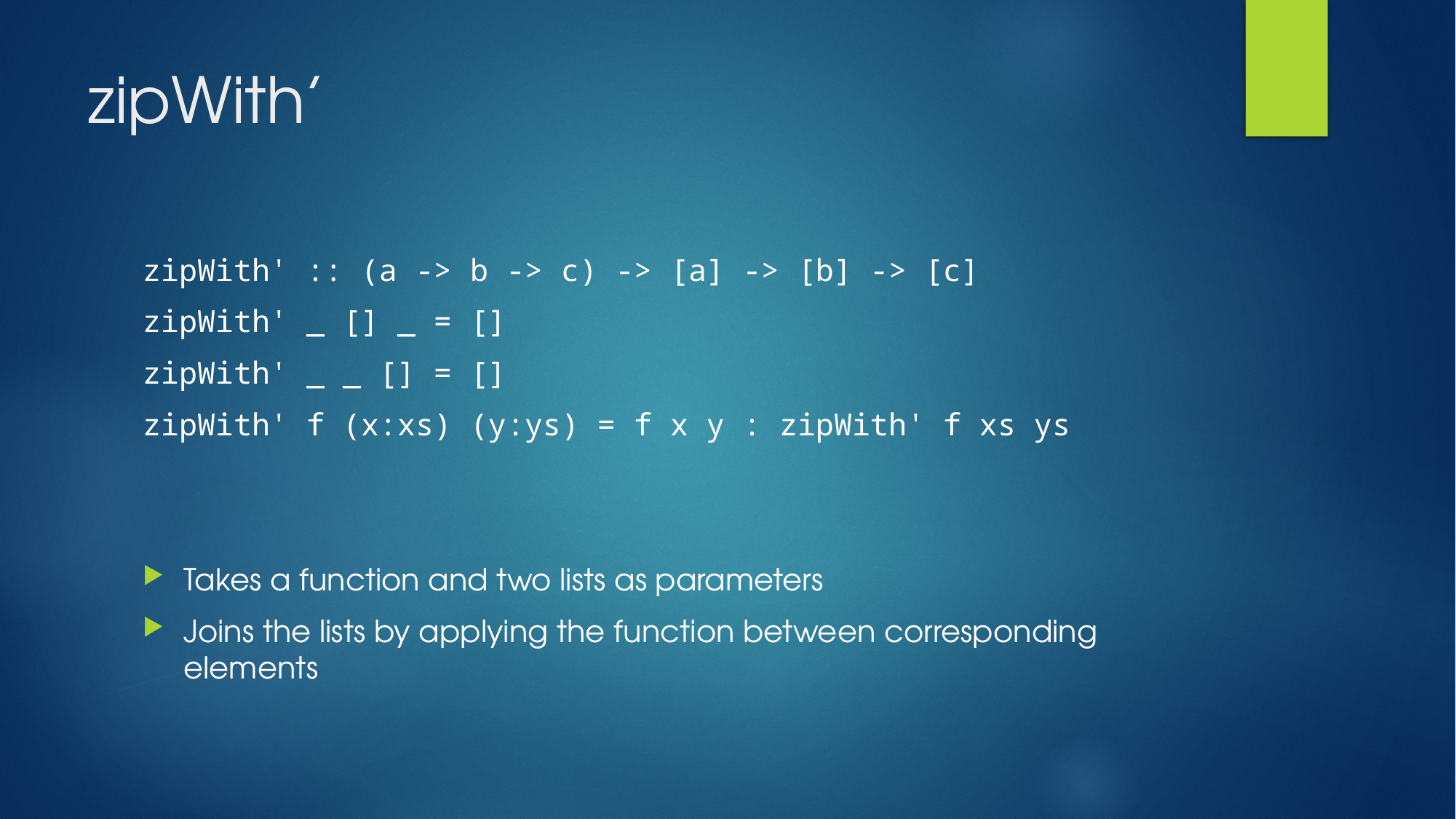

# zipWith’
zipWith' :: (a -> b -> c) -> [a] -> [b] -> [c]
zipWith' _ [] _ = []
zipWith' _ _ [] = []
zipWith' f (x:xs) (y:ys) = f x y : zipWith' f xs ys

Takes a function and two lists as parameters
Joins the lists by applying the function between corresponding elements